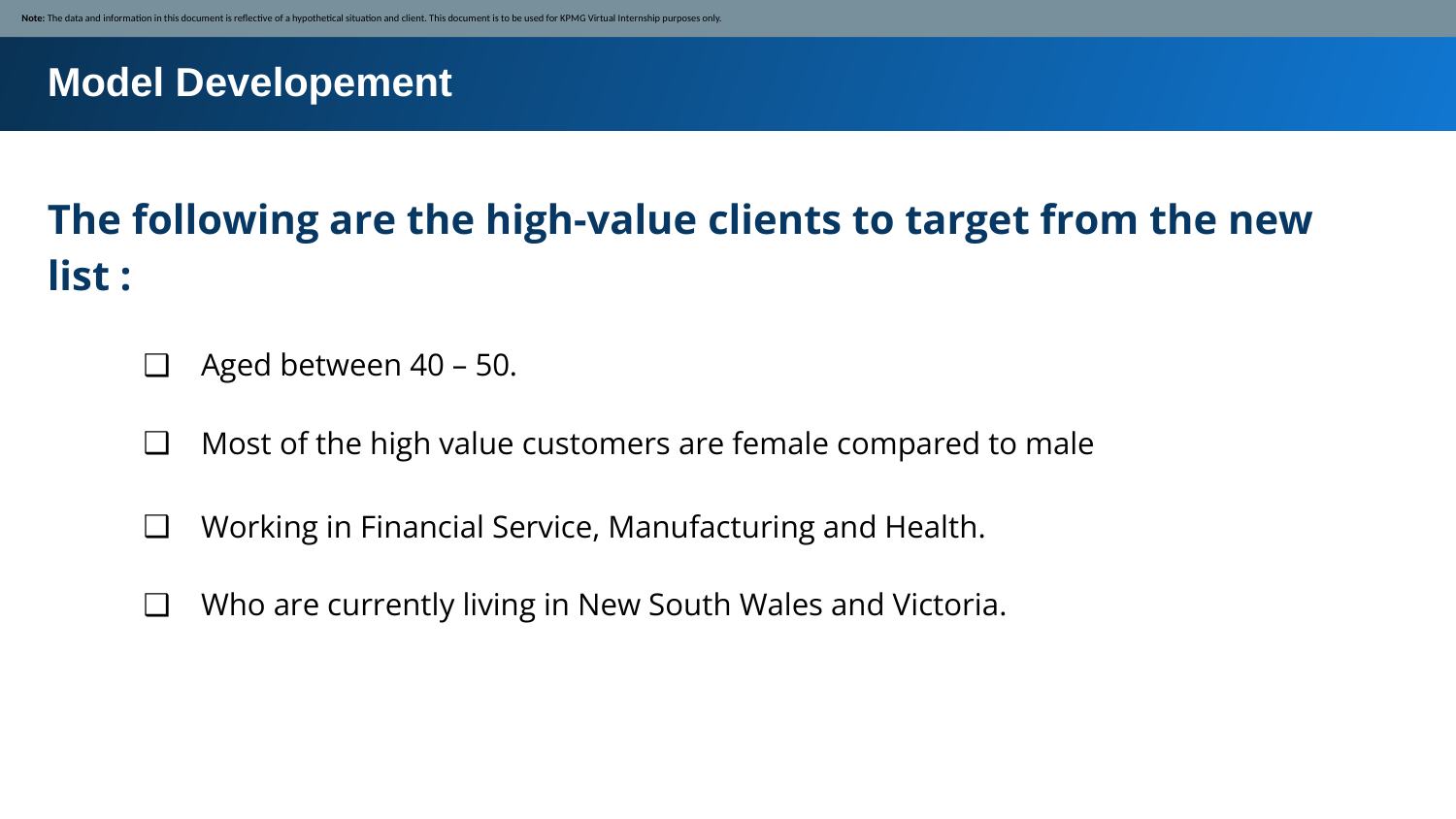

Note: The data and information in this document is reflective of a hypothetical situation and client. This document is to be used for KPMG Virtual Internship purposes only.
Model Developement
The following are the high-value clients to target from the new list :

Aged between 40 – 50.

Most of the high value customers are female compared to male

Working in Financial Service, Manufacturing and Health.

Who are currently living in New South Wales and Victoria.